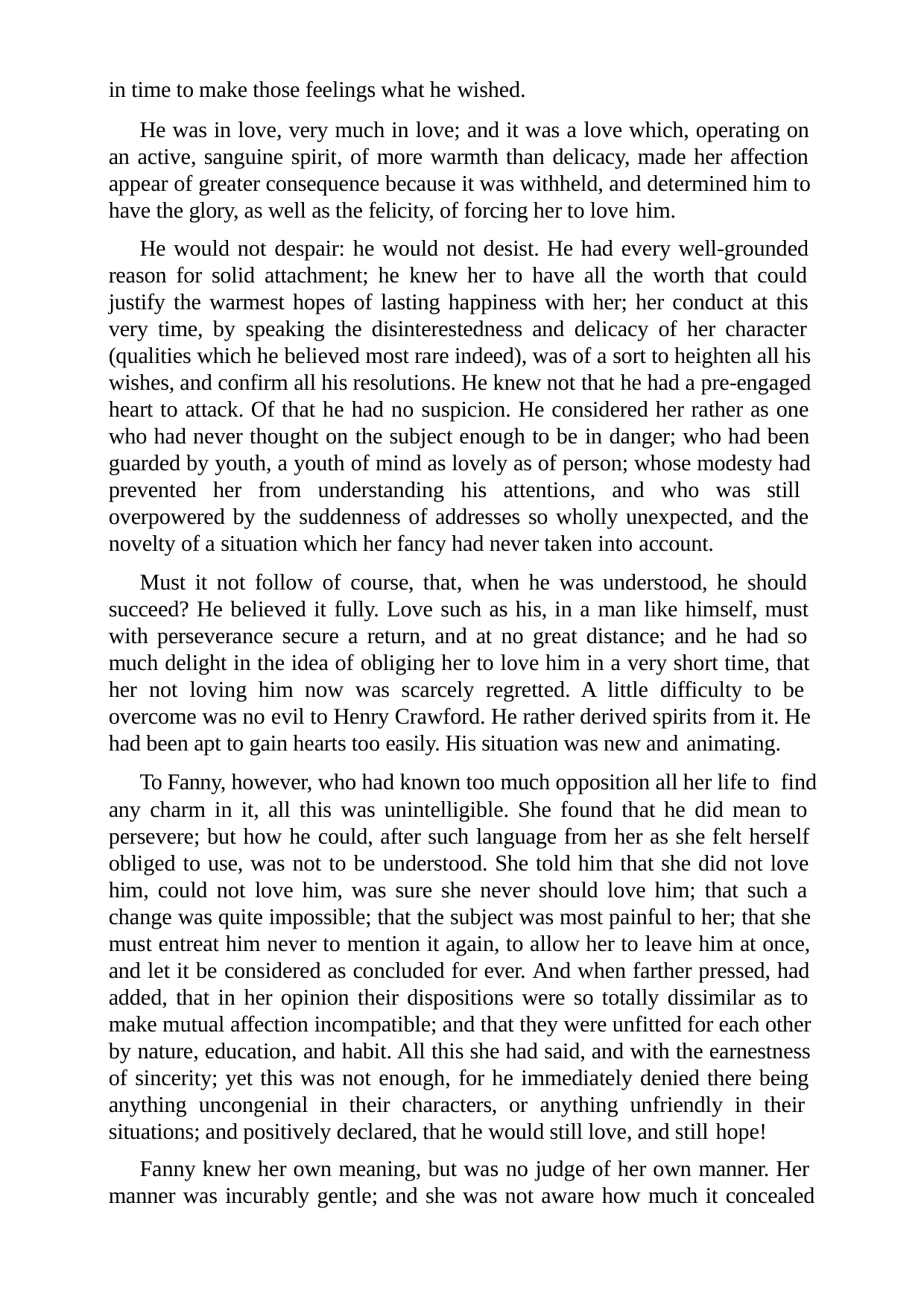

in time to make those feelings what he wished.
He was in love, very much in love; and it was a love which, operating on  an active, sanguine spirit, of more warmth than delicacy, made her affection  appear of greater consequence because it was withheld, and determined him to  have the glory, as well as the felicity, of forcing her to love him.
He would not despair: he would not desist. He had every well-grounded  reason for solid attachment; he knew her to have all the worth that could  justify the warmest hopes of lasting happiness with her; her conduct at this  very time, by speaking the disinterestedness and delicacy of her character  (qualities which he believed most rare indeed), was of a sort to heighten all his  wishes, and confirm all his resolutions. He knew not that he had a pre-engaged  heart to attack. Of that he had no suspicion. He considered her rather as one  who had never thought on the subject enough to be in danger; who had been  guarded by youth, a youth of mind as lovely as of person; whose modesty had  prevented her from understanding his attentions, and who was still  overpowered by the suddenness of addresses so wholly unexpected, and the  novelty of a situation which her fancy had never taken into account.
Must it not follow of course, that, when he was understood, he should  succeed? He believed it fully. Love such as his, in a man like himself, must  with perseverance secure a return, and at no great distance; and he had so  much delight in the idea of obliging her to love him in a very short time, that  her not loving him now was scarcely regretted. A little difficulty to be  overcome was no evil to Henry Crawford. He rather derived spirits from it. He  had been apt to gain hearts too easily. His situation was new and animating.
To Fanny, however, who had known too much opposition all her life to  find any charm in it, all this was unintelligible. She found that he did mean to  persevere; but how he could, after such language from her as she felt herself  obliged to use, was not to be understood. She told him that she did not love  him, could not love him, was sure she never should love him; that such a  change was quite impossible; that the subject was most painful to her; that she  must entreat him never to mention it again, to allow her to leave him at once,  and let it be considered as concluded for ever. And when farther pressed, had  added, that in her opinion their dispositions were so totally dissimilar as to  make mutual affection incompatible; and that they were unfitted for each other  by nature, education, and habit. All this she had said, and with the earnestness  of sincerity; yet this was not enough, for he immediately denied there being  anything uncongenial in their characters, or anything unfriendly in their  situations; and positively declared, that he would still love, and still hope!
Fanny knew her own meaning, but was no judge of her own manner. Her  manner was incurably gentle; and she was not aware how much it concealed